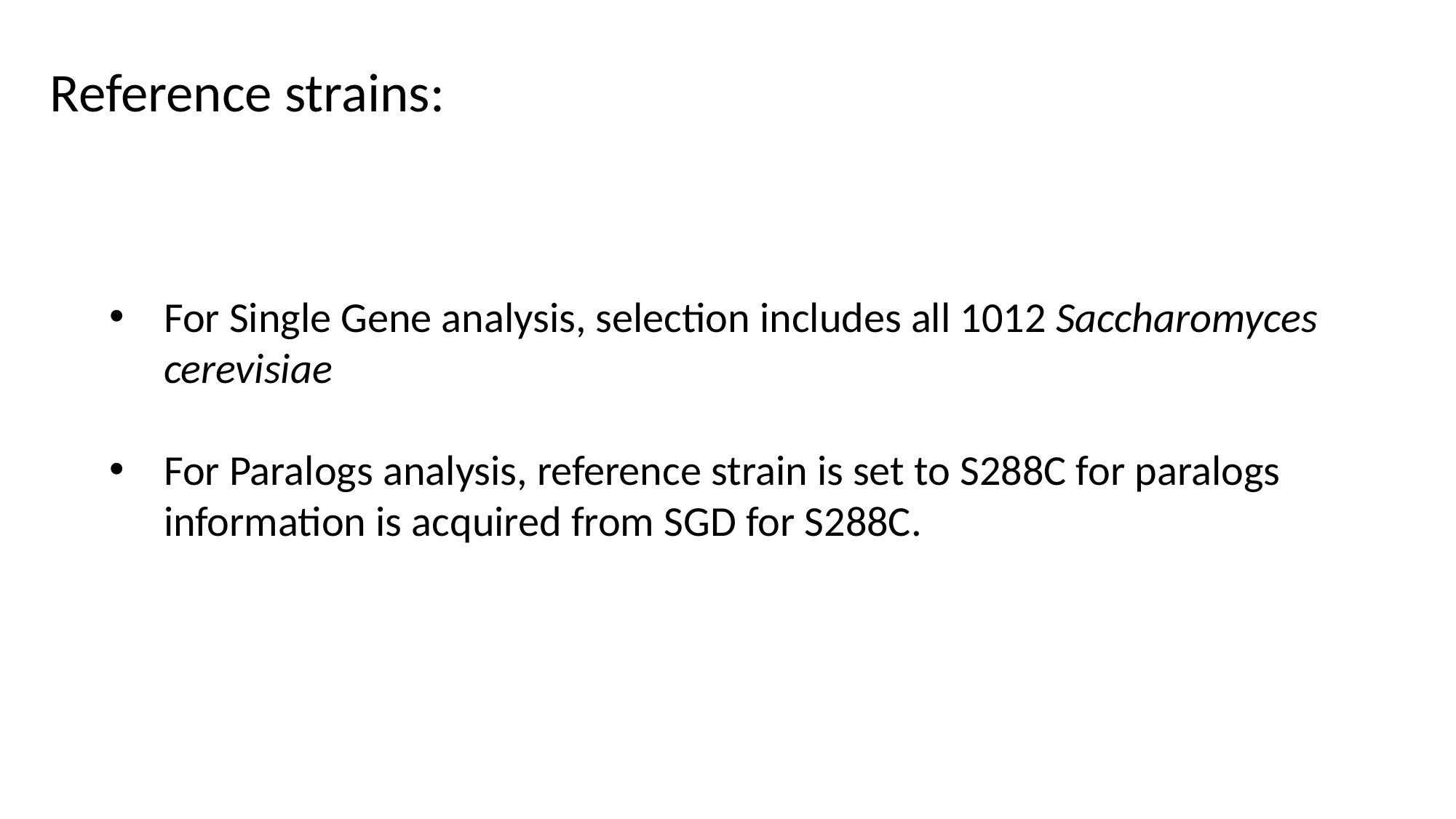

Reference strains:
For Single Gene analysis, selection includes all 1012 Saccharomyces cerevisiae

For Paralogs analysis, reference strain is set to S288C for paralogs information is acquired from SGD for S288C.